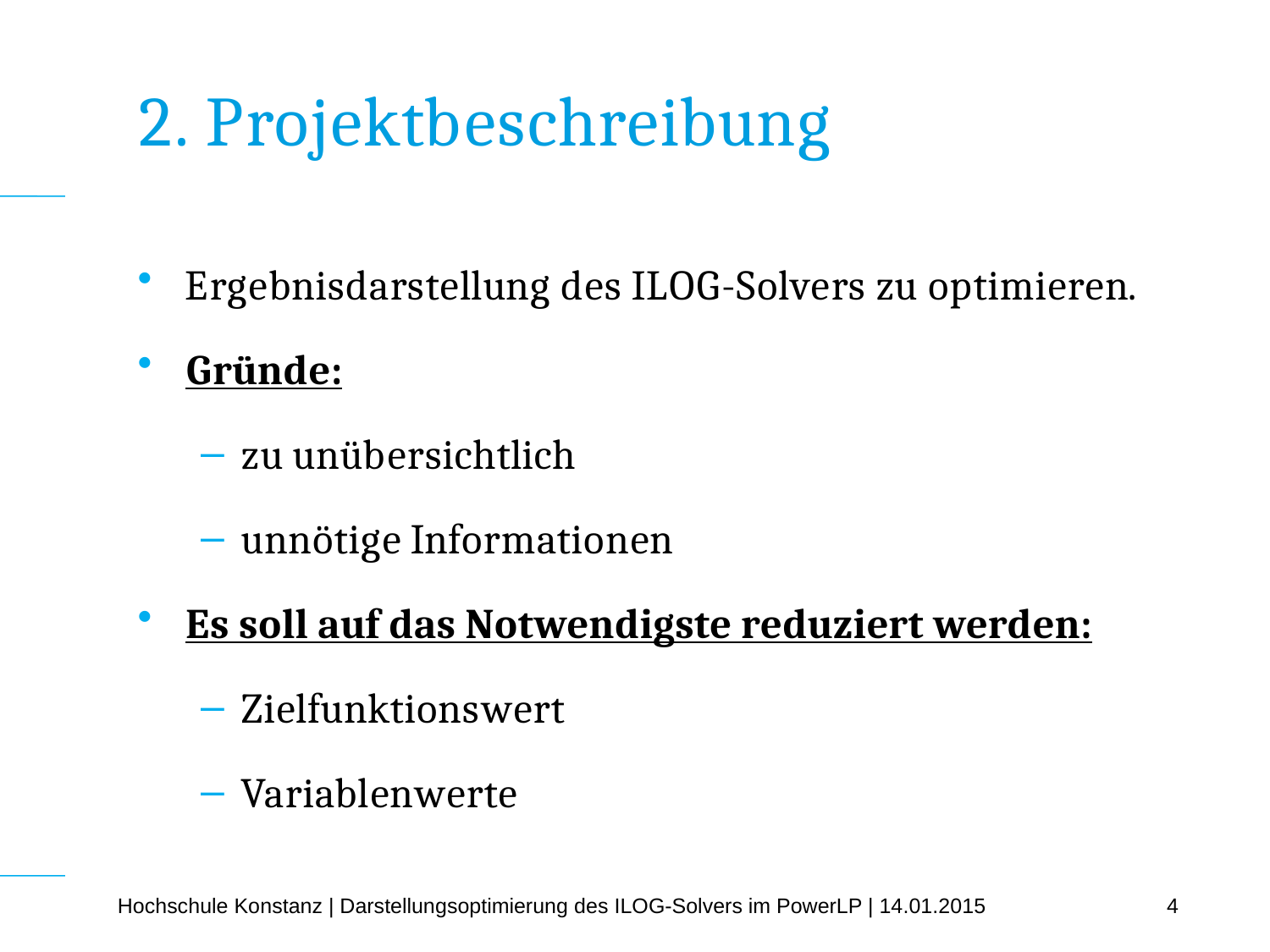

# 2. Projektbeschreibung
Ergebnisdarstellung des ILOG-Solvers zu optimieren.
Gründe:
zu unübersichtlich
unnötige Informationen
Es soll auf das Notwendigste reduziert werden:
Zielfunktionswert
Variablenwerte

Hochschule Konstanz | Darstellungsoptimierung des ILOG-Solvers im PowerLP | 14.01.2015
4